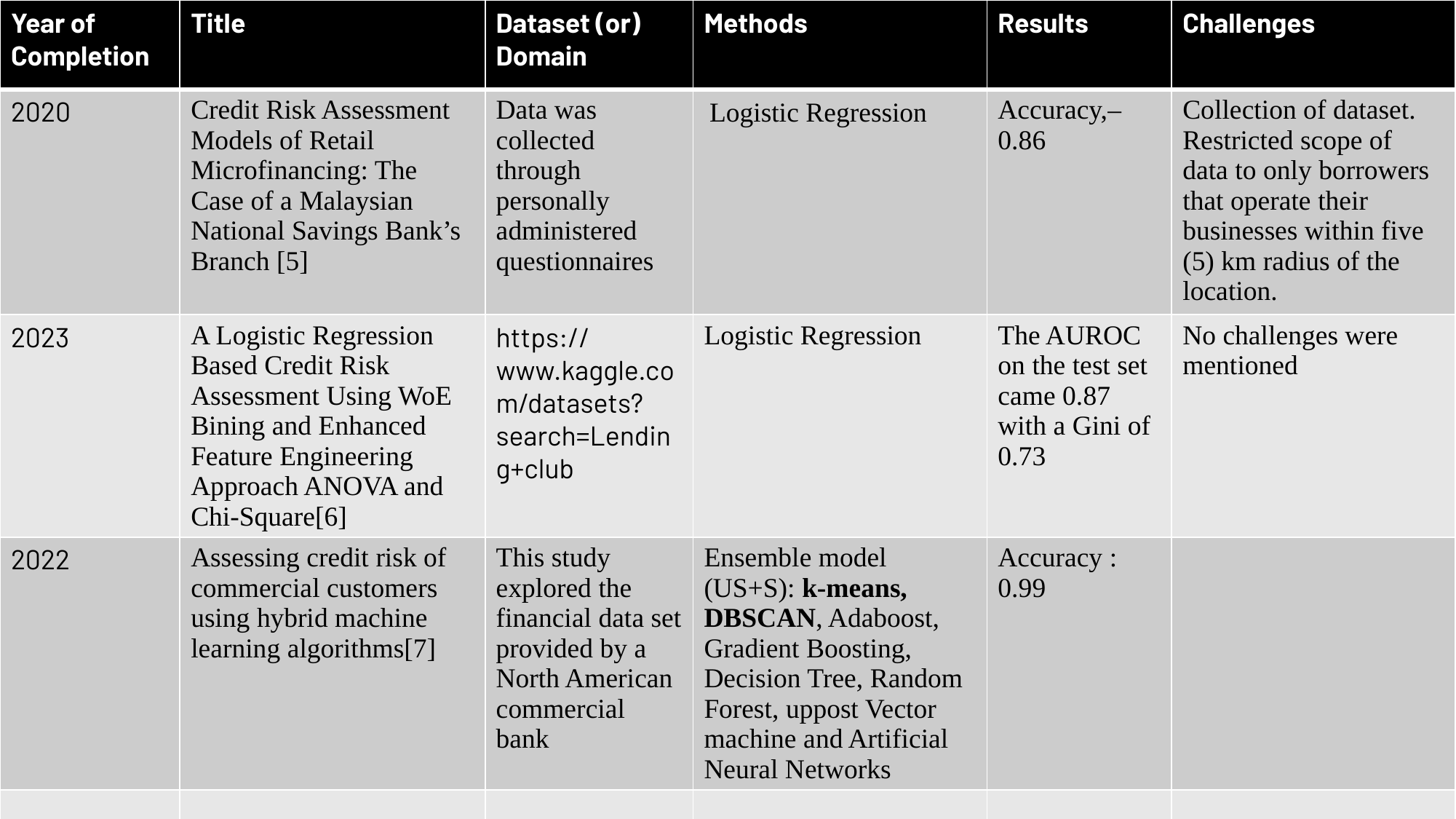

| Year of Completion | Title | Dataset (or) Domain | Methods | Results | Challenges |
| --- | --- | --- | --- | --- | --- |
| 2020 | Credit Risk Assessment Models of Retail Microfinancing: The Case of a Malaysian National Savings Bank’s Branch [5] | Data was collected through personally administered questionnaires | Logistic Regression | Accuracy,– 0.86 | Collection of dataset. Restricted scope of data to only borrowers that operate their businesses within five (5) km radius of the location. |
| 2023 | A Logistic Regression Based Credit Risk Assessment Using WoE Bining and Enhanced Feature Engineering Approach ANOVA and Chi-Square[6] | https://www.kaggle.com/datasets?search=Lending+club | Logistic Regression | The AUROC on the test set came 0.87 with a Gini of 0.73 | No challenges were mentioned |
| 2022 | Assessing credit risk of commercial customers using hybrid machine learning algorithms[7] | This study explored the financial data set provided by a North American commercial bank | Ensemble model (US+S): k-means, DBSCAN, Adaboost, Gradient Boosting, Decision Tree, Random Forest, uppost Vector machine and Artificial Neural Networks | Accuracy : 0.99 |  |
|  |  |  |  |  |  |
26-11-2024
6